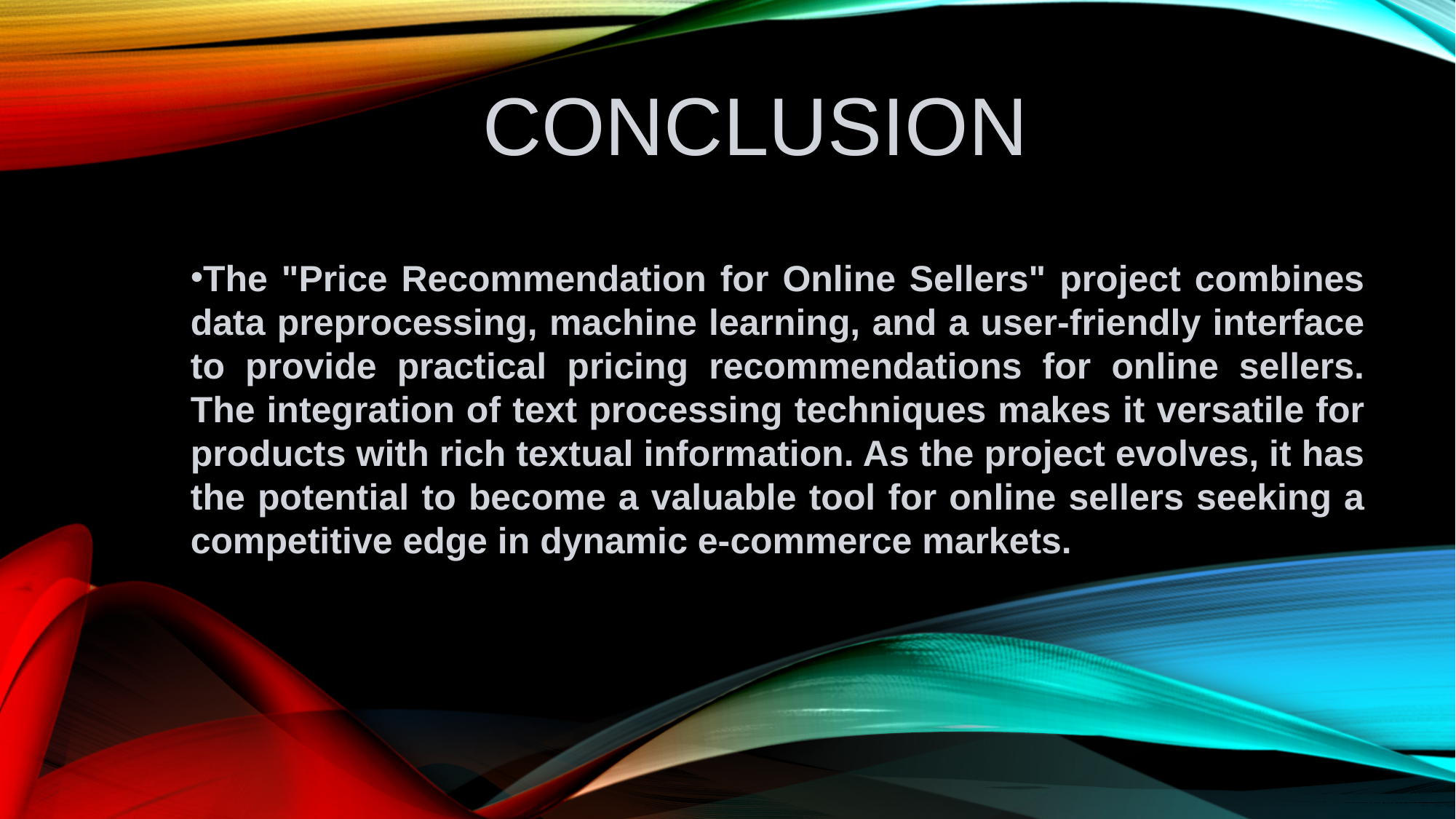

CONCLUSION
The "Price Recommendation for Online Sellers" project combines data preprocessing, machine learning, and a user-friendly interface to provide practical pricing recommendations for online sellers. The integration of text processing techniques makes it versatile for products with rich textual information. As the project evolves, it has the potential to become a valuable tool for online sellers seeking a competitive edge in dynamic e-commerce markets.